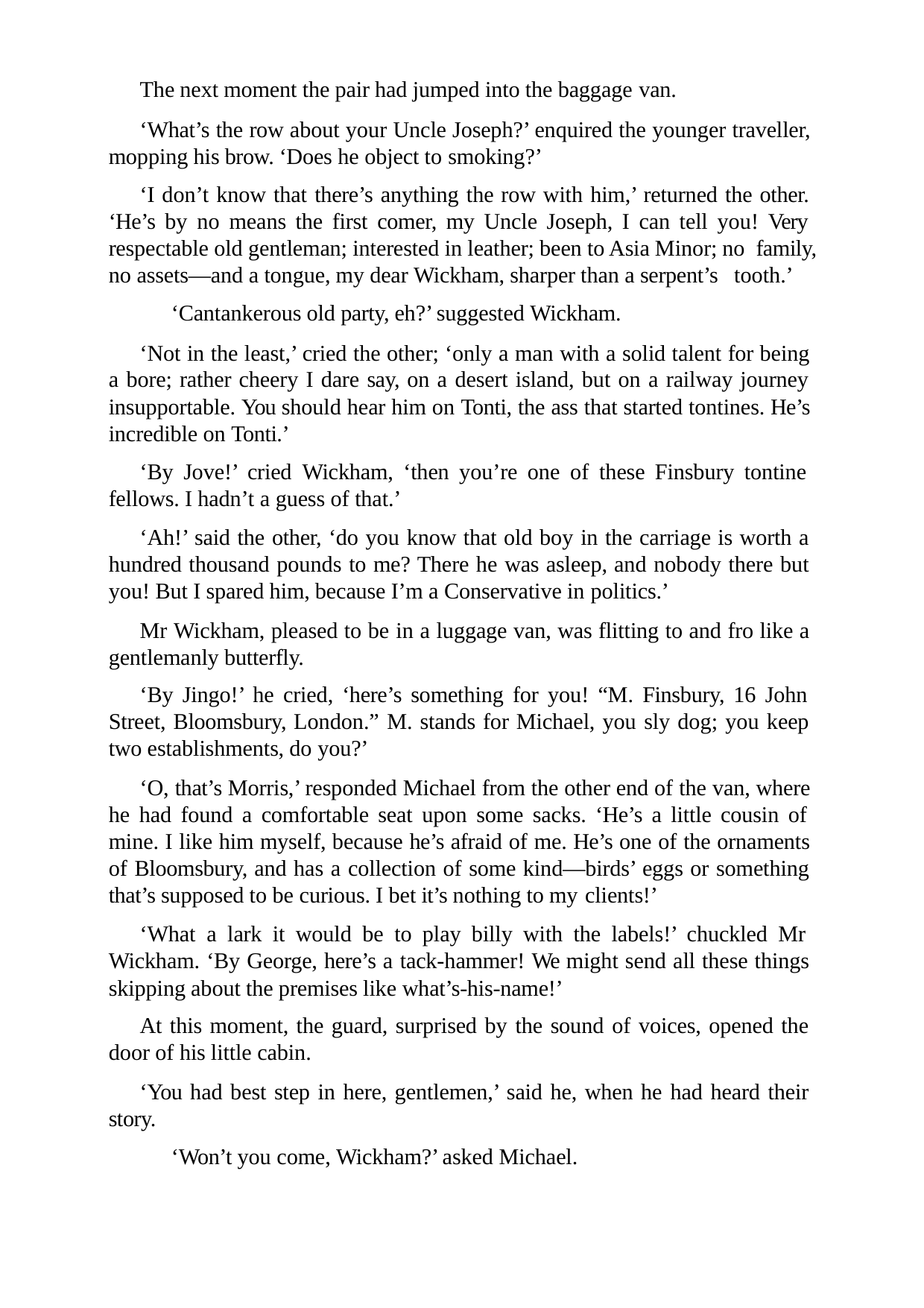

The next moment the pair had jumped into the baggage van.
‘What’s the row about your Uncle Joseph?’ enquired the younger traveller,  mopping his brow. ‘Does he object to smoking?’
‘I don’t know that there’s anything the row with him,’ returned the other.  ‘He’s by no means the first comer, my Uncle Joseph, I can tell you! Very  respectable old gentleman; interested in leather; been to Asia Minor; no  family, no assets—and a tongue, my dear Wickham, sharper than a serpent’s  tooth.’
‘Cantankerous old party, eh?’ suggested Wickham.
‘Not in the least,’ cried the other; ‘only a man with a solid talent for being  a bore; rather cheery I dare say, on a desert island, but on a railway journey  insupportable. You should hear him on Tonti, the ass that started tontines. He’s  incredible on Tonti.’
‘By Jove!’ cried Wickham, ‘then you’re one of these Finsbury tontine  fellows. I hadn’t a guess of that.’
‘Ah!’ said the other, ‘do you know that old boy in the carriage is worth a  hundred thousand pounds to me? There he was asleep, and nobody there but  you! But I spared him, because I’m a Conservative in politics.’
Mr Wickham, pleased to be in a luggage van, was flitting to and fro like a  gentlemanly butterfly.
‘By Jingo!’ he cried, ‘here’s something for you! “M. Finsbury, 16 John  Street, Bloomsbury, London.” M. stands for Michael, you sly dog; you keep  two establishments, do you?’
‘O, that’s Morris,’ responded Michael from the other end of the van, where  he had found a comfortable seat upon some sacks. ‘He’s a little cousin of  mine. I like him myself, because he’s afraid of me. He’s one of the ornaments  of Bloomsbury, and has a collection of some kind—birds’ eggs or something  that’s supposed to be curious. I bet it’s nothing to my clients!’
‘What a lark it would be to play billy with the labels!’ chuckled Mr  Wickham. ‘By George, here’s a tack-hammer! We might send all these things  skipping about the premises like what’s-his-name!’
At this moment, the guard, surprised by the sound of voices, opened the  door of his little cabin.
‘You had best step in here, gentlemen,’ said he, when he had heard their  story.
‘Won’t you come, Wickham?’ asked Michael.